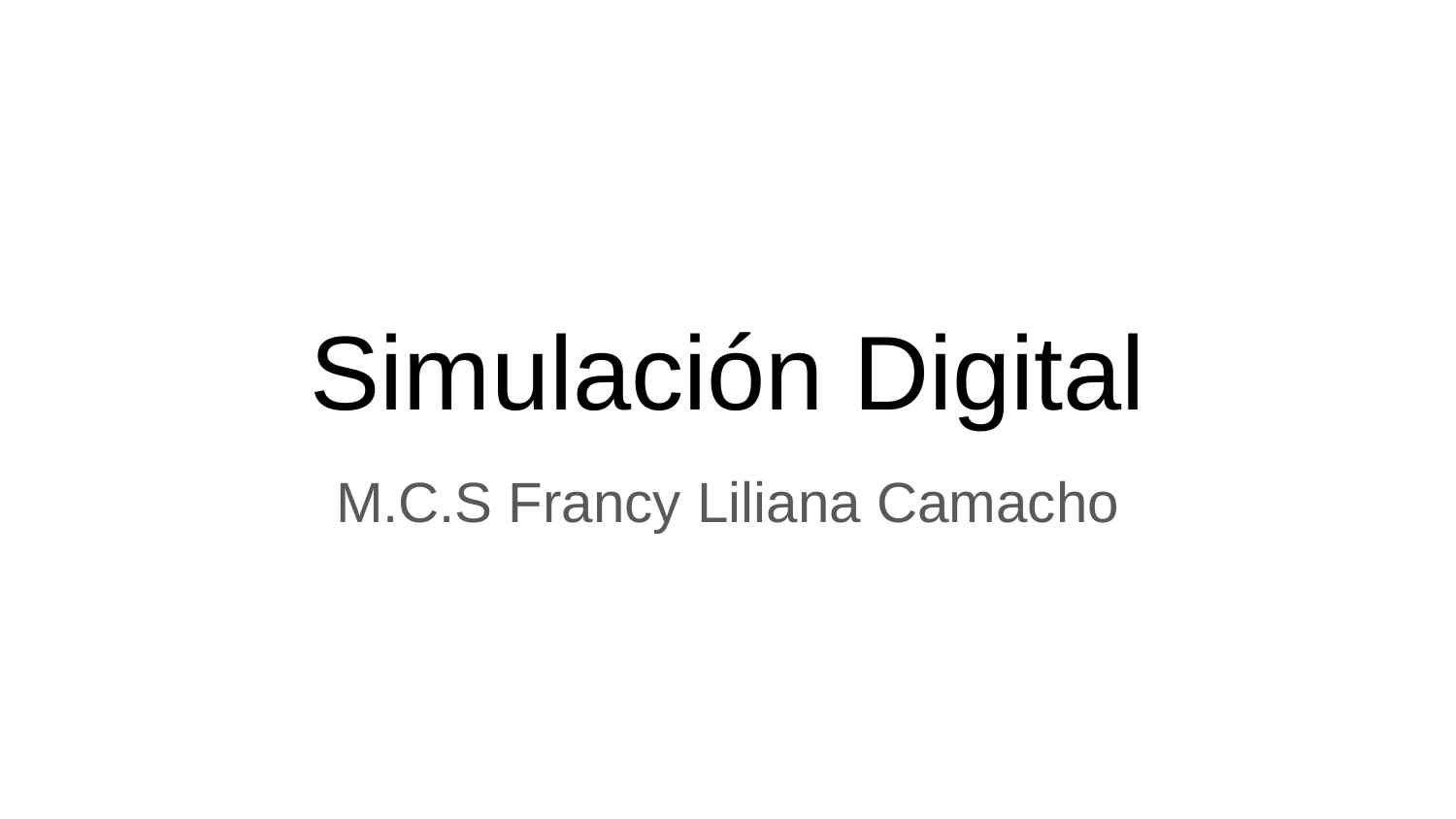

# Simulación Digital
M.C.S Francy Liliana Camacho